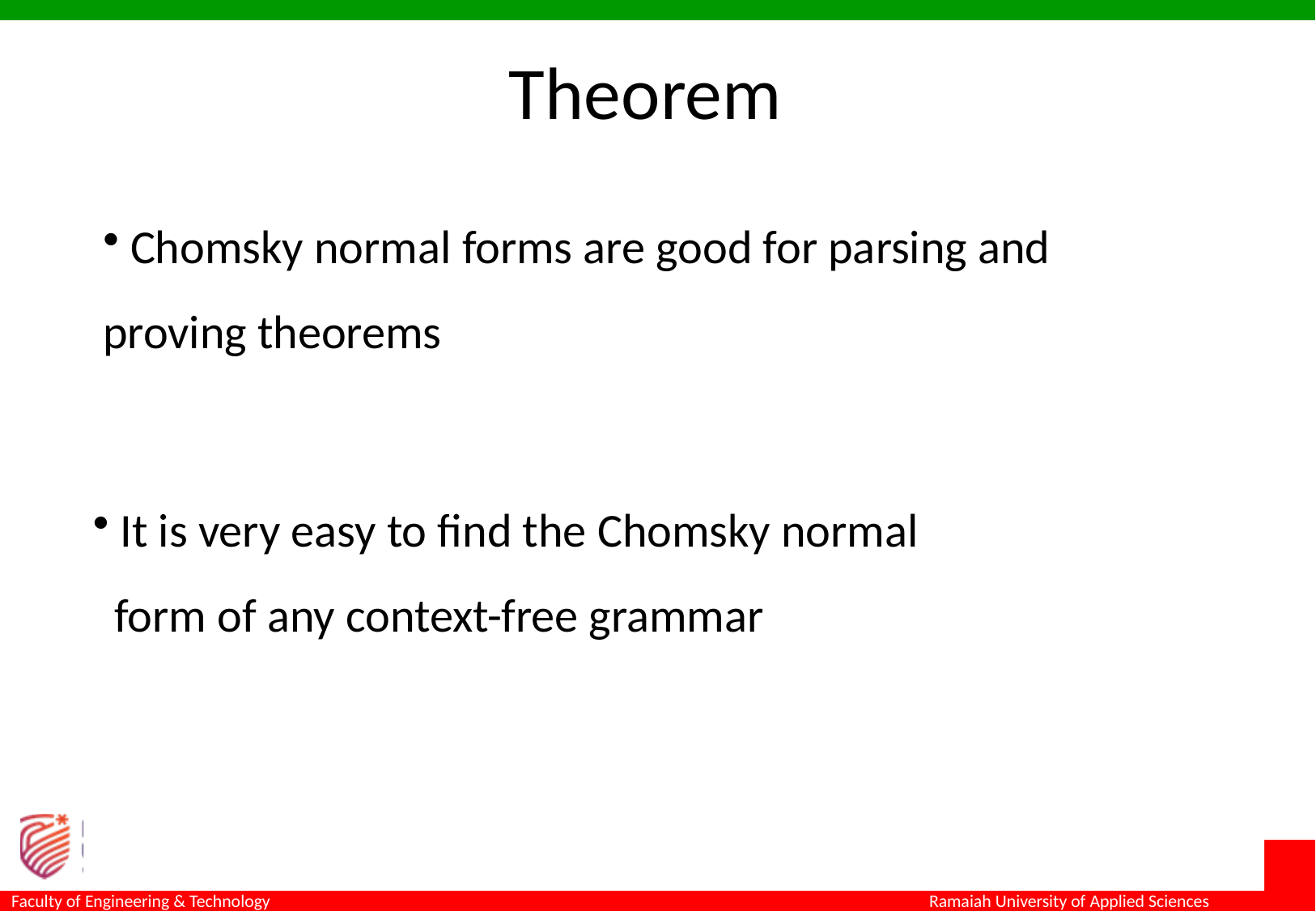

Theorem
 Chomsky normal forms are good for parsing and proving theorems
 It is very easy to find the Chomsky normal
  form of any context-free grammar